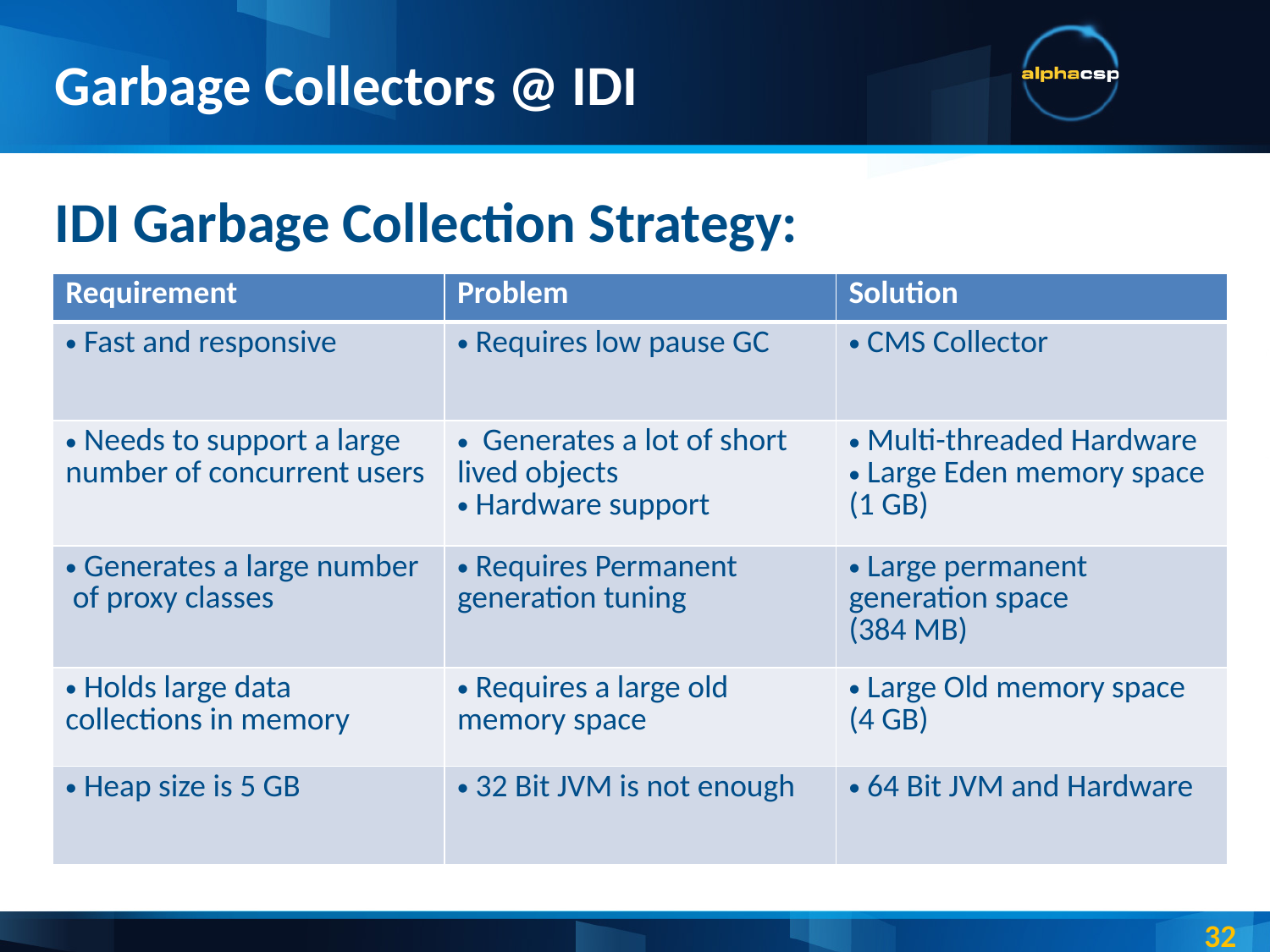

# Garbage Collectors @ IDI
IDI Garbage Collection Strategy:
| Requirement | Problem | Solution |
| --- | --- | --- |
| Fast and responsive | Requires low pause GC | CMS Collector |
| Needs to support a large number of concurrent users | Generates a lot of short lived objects Hardware support | Multi-threaded Hardware Large Eden memory space (1 GB) |
| Generates a large number of proxy classes | Requires Permanent generation tuning | Large permanent generation space (384 MB) |
| Holds large data collections in memory | Requires a large old memory space | Large Old memory space (4 GB) |
| Heap size is 5 GB | 32 Bit JVM is not enough | 64 Bit JVM and Hardware |